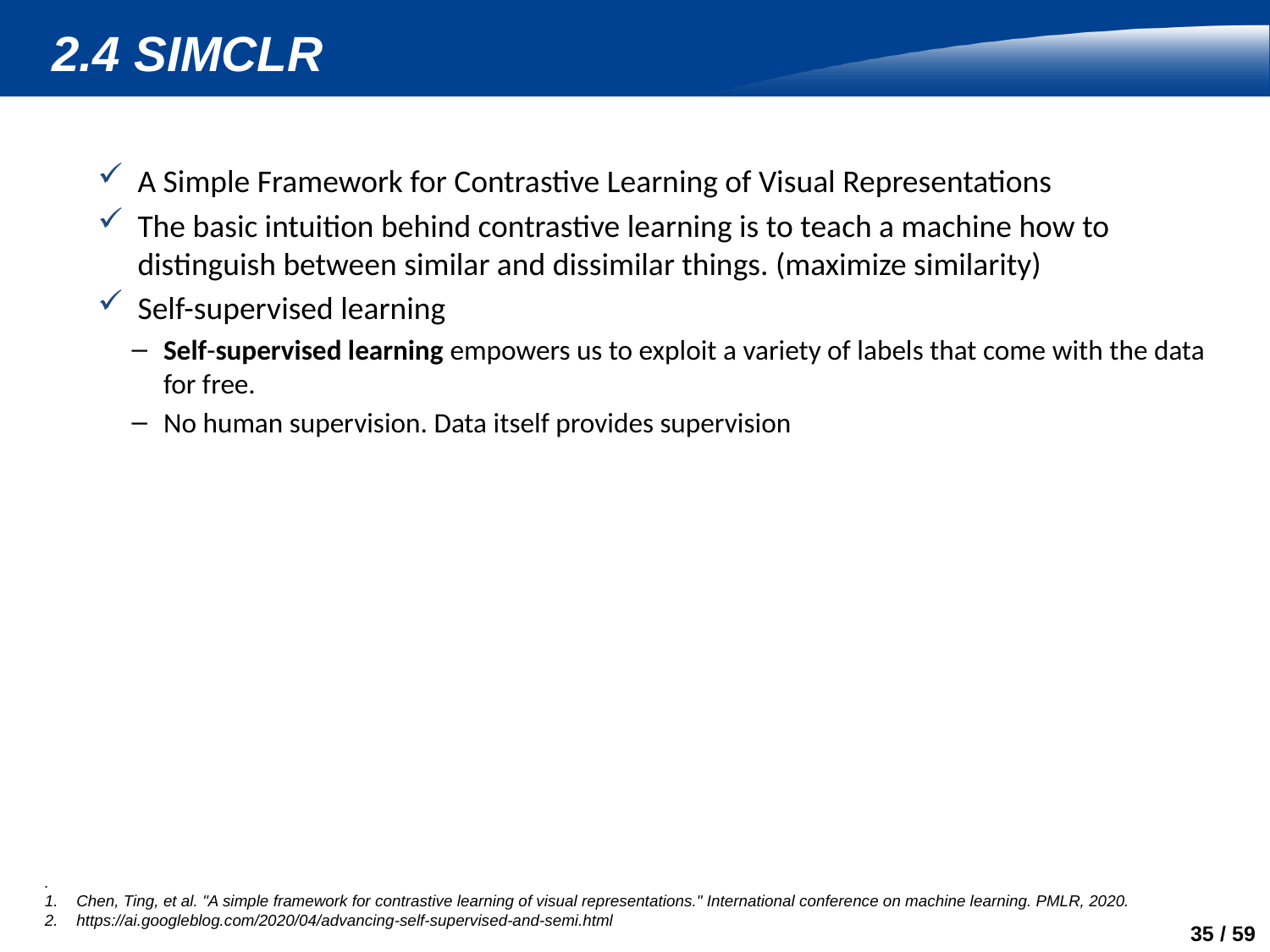

# 2.4 SimCLR

A Simple Framework for Contrastive Learning of Visual Representations
The basic intuition behind contrastive learning is to teach a machine how to distinguish between similar and dissimilar things. (maximize similarity)
Self-supervised learning
Self-supervised learning empowers us to exploit a variety of labels that come with the data  for free.
No human supervision. Data itself provides supervision

.
Chen, Ting, et al. "A simple framework for contrastive learning of visual representations." International conference on machine learning. PMLR, 2020.
https://ai.googleblog.com/2020/04/advancing-self-supervised-and-semi.html